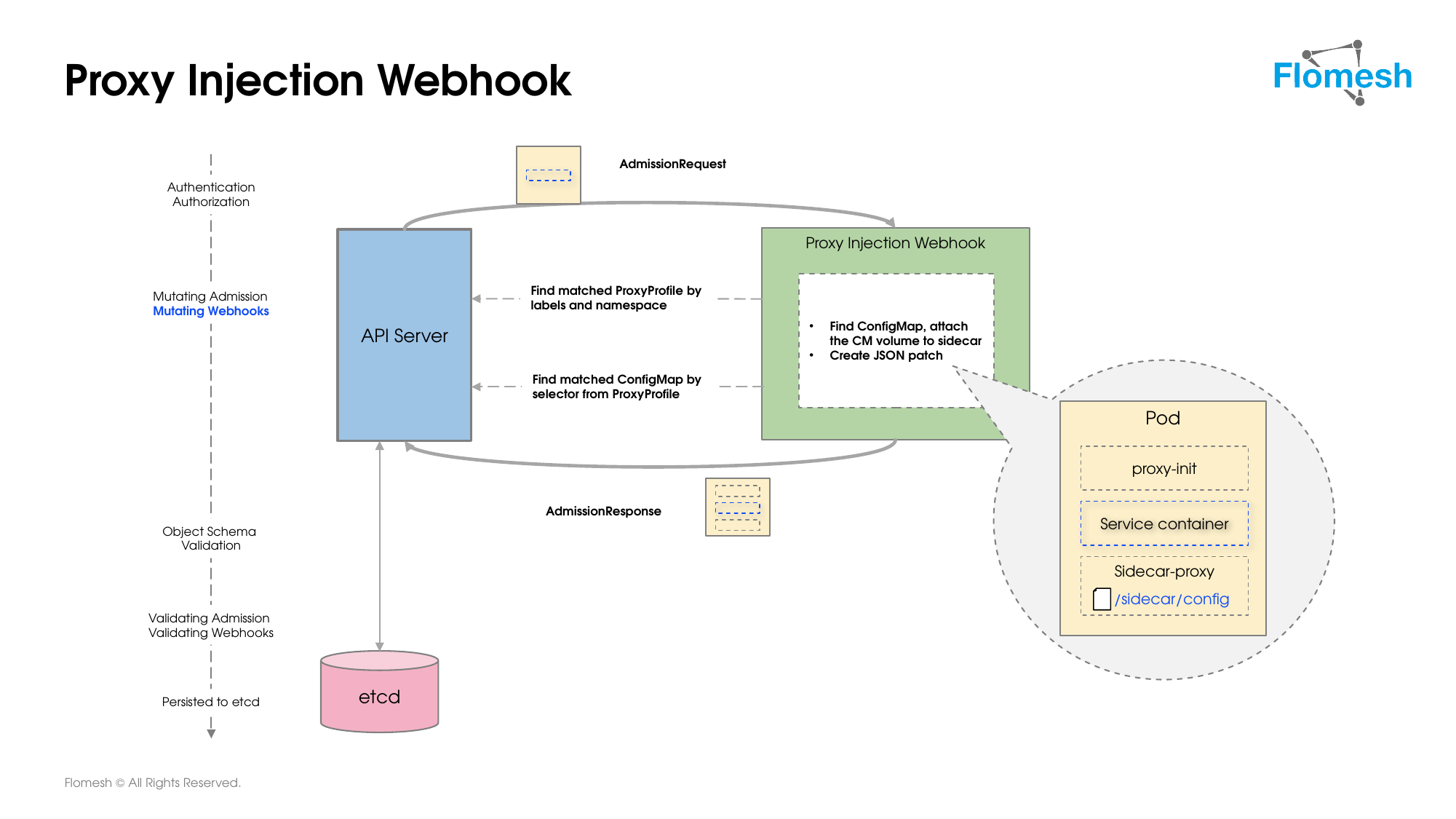

# Proxy Injection Webhook

AdmissionRequest
Authentication
Authorization
Mutating Admission
Mutating Webhooks
Object Schema
Validation
Validating Admission
Validating Webhooks
Persisted to etcd
Proxy Injection Webhook
API Server
Find ConfigMap, attach the CM volume to sidecar
Create JSON patch
Find matched ProxyProfile by labels and namespace

Find matched ConfigMap by selector from ProxyProfile
Pod
proxy-init
Service container
Sidecar-proxy
/sidecar/config

AdmissionResponse
etcd
Flomesh © All Rights Reserved.